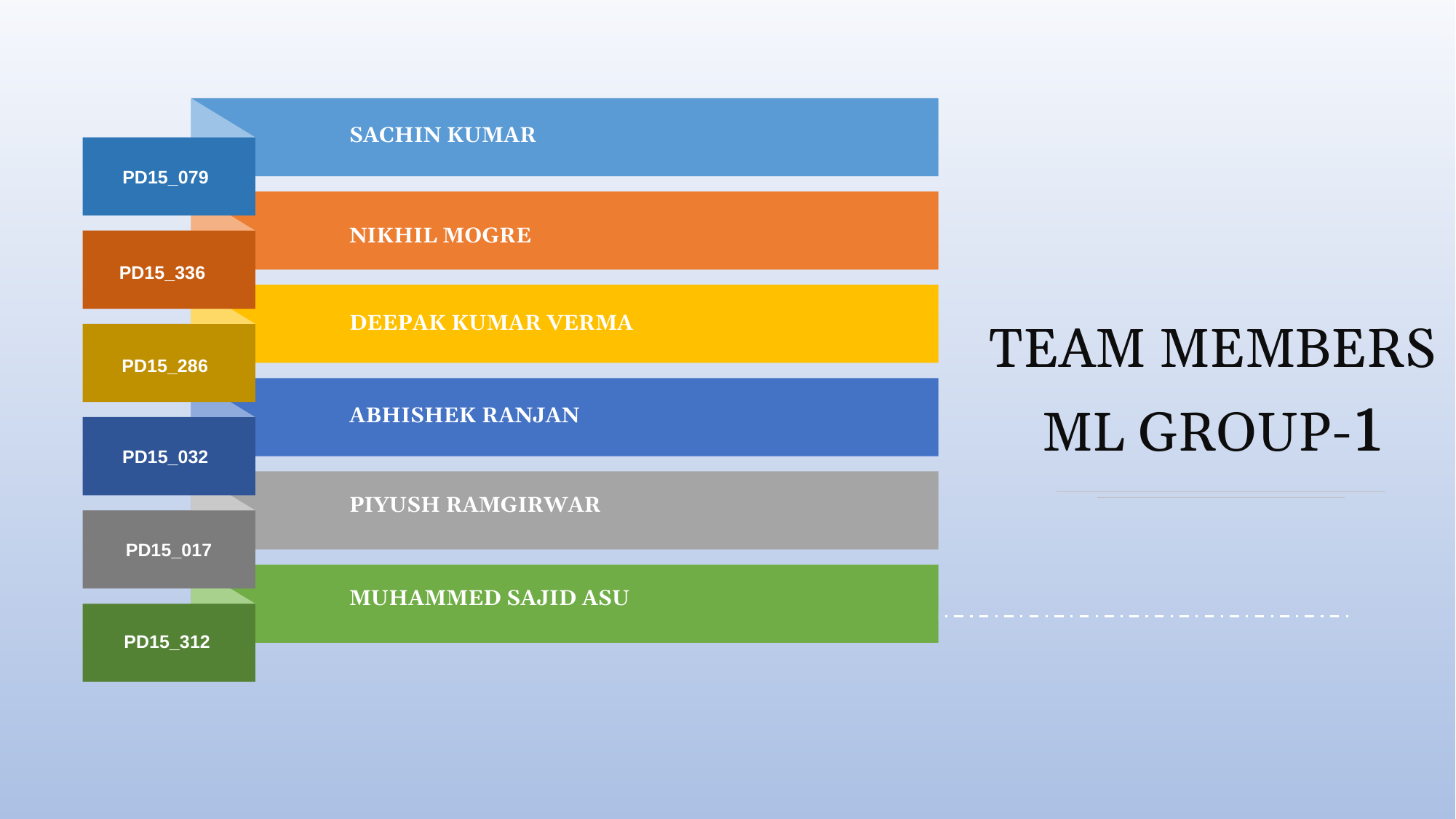

SACHIN KUMAR
PD15_079

NIKHIL MOGRE
PD15_336

DEEPAK KUMAR VERMA
PD15_286

ABHISHEK RANJAN
PD15_032

PIYUSH RAMGIRWAR
PD15_017

MUHAMMED SAJID ASU
PD15_312
TEAM MEMBERS
ML GROUP-1